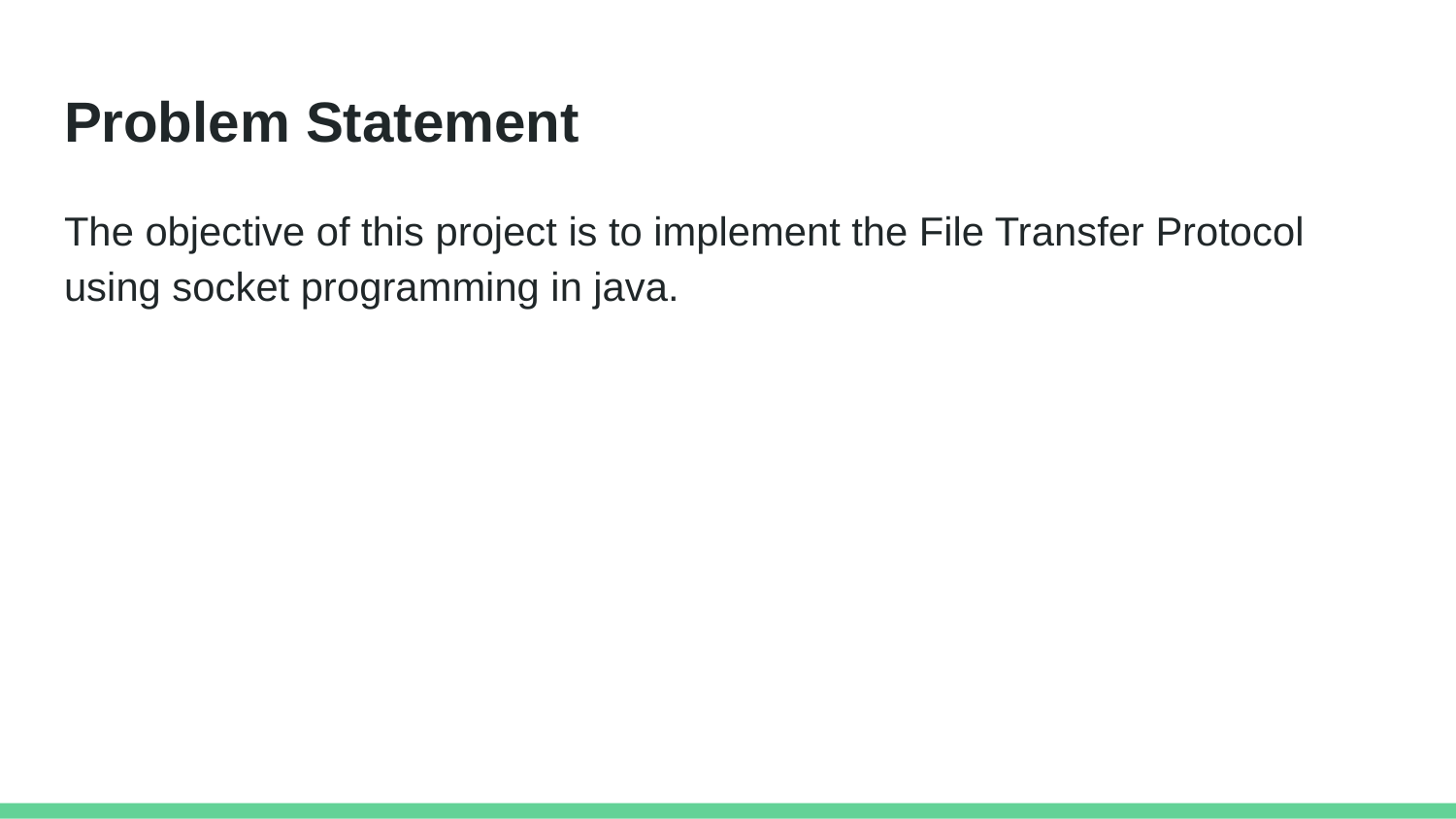

# Problem Statement
The objective of this project is to implement the File Transfer Protocol using socket programming in java.